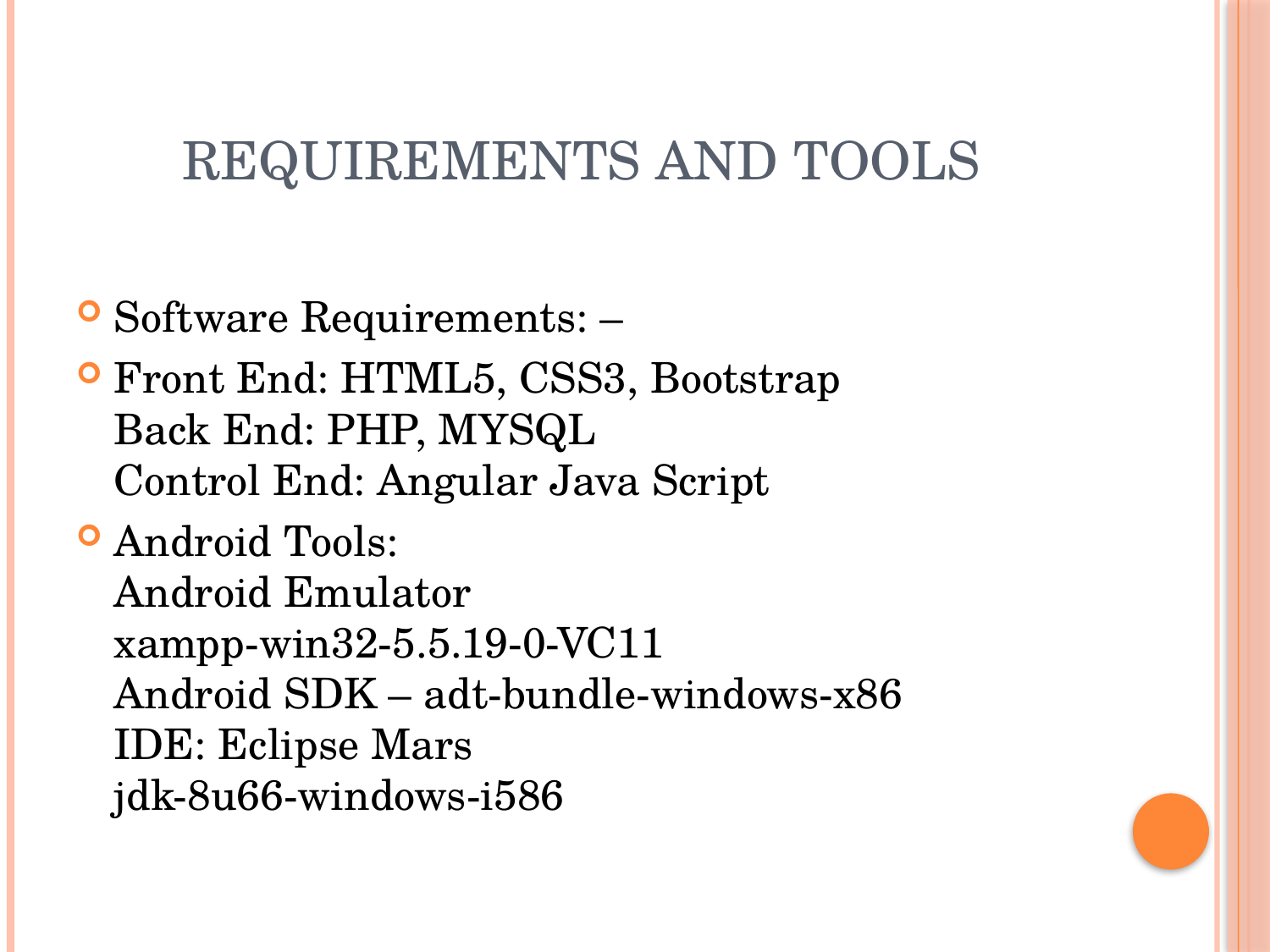

# REQUIREMENTS AND TOOLS

Software Requirements: –
Front End: HTML5, CSS3, Bootstrap
Back End: PHP, MYSQL
Control End: Angular Java Script
Android Tools:
Android Emulator
xampp-win32-5.5.19-0-VC11
Android SDK – adt-bundle-windows-x86
IDE: Eclipse Mars
jdk-8u66-windows-i586